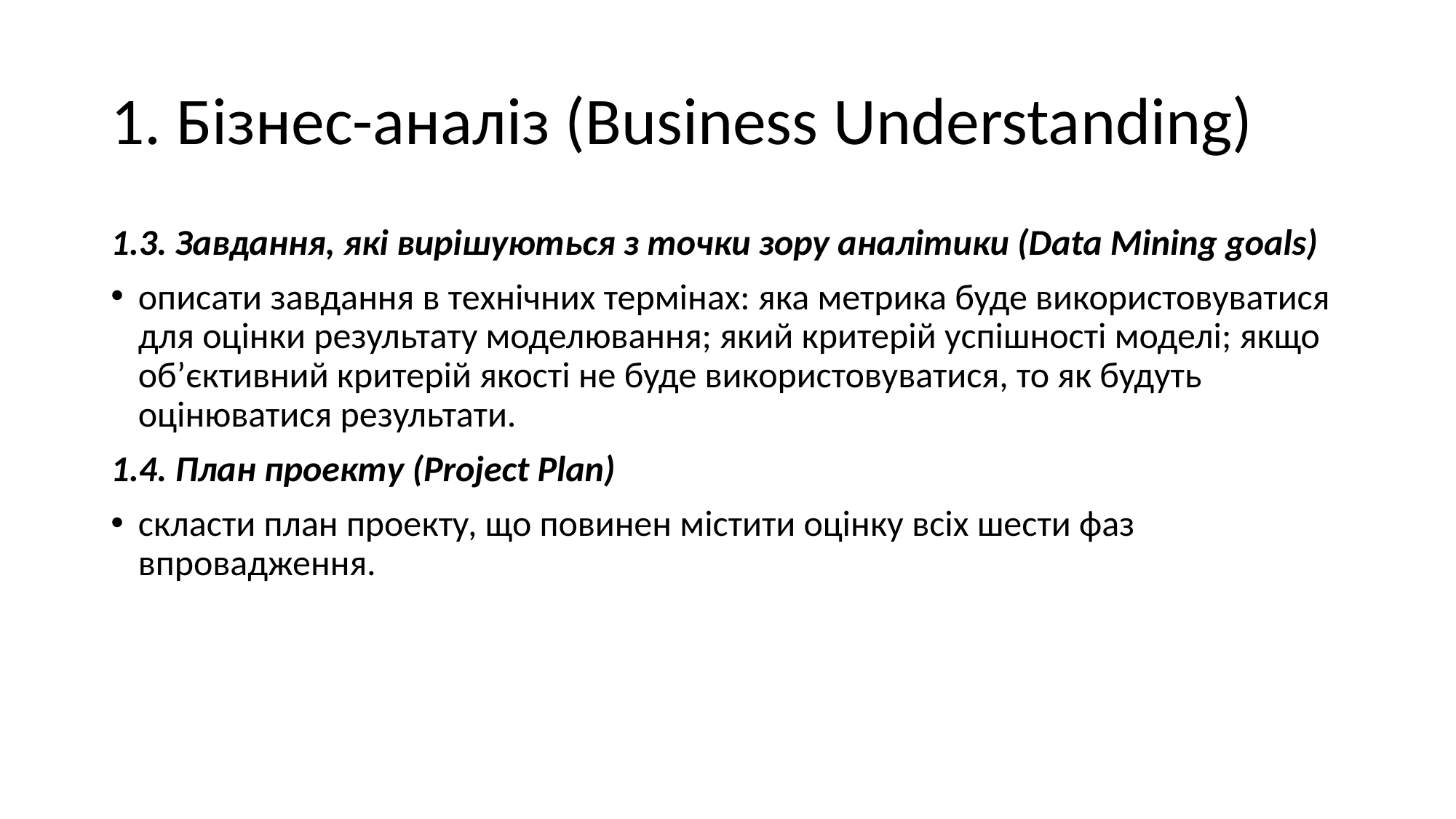

# 1. Бізнес-аналіз (Business Understanding)
1.3. Завдання, які вирішуються з точки зору аналітики (Data Mining goals)
описати завдання в технічних термінах: яка метрика буде використовуватися для оцінки результату моделювання; який критерій успішності моделі; якщо об’єктивний критерій якості не буде використовуватися, то як будуть оцінюватися результати.
1.4. План проекту (Project Plan)
скласти план проекту, що повинен містити оцінку всіх шести фаз впровадження.